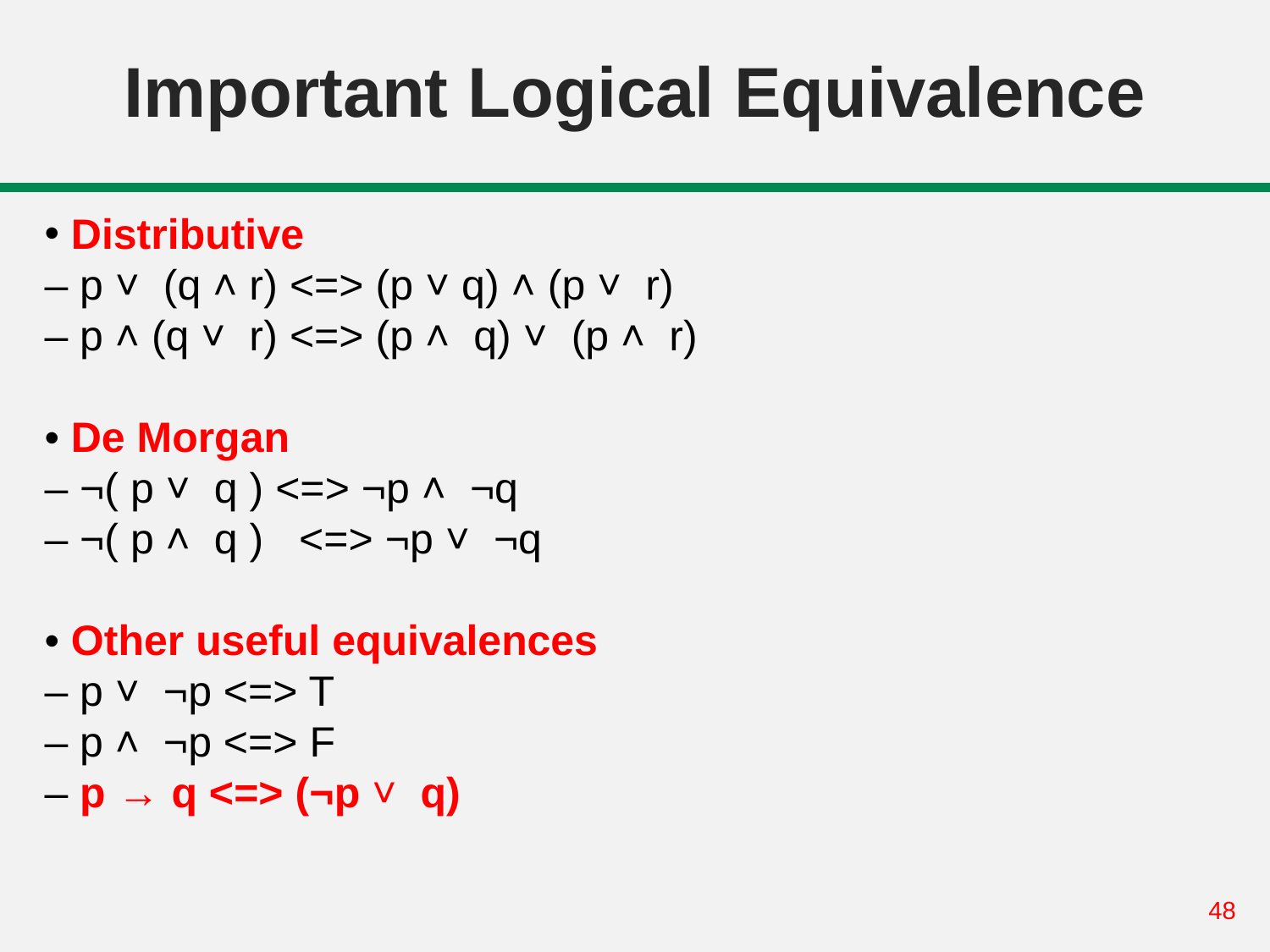

# Important Logical Equivalence
 Distributive
– p ˅  (q ˄ r) <=> (p ˅ q) ˄ (p ˅  r)
– p ˄ (q ˅  r) <=> (p ˄  q) ˅  (p ˄  r)

• De Morgan
– ¬( p ˅  q ) <=> ¬p ˄  ¬q
– ¬( p ˄  q )   <=> ¬p ˅  ¬q

• Other useful equivalences
– p ˅  ¬p <=> T
– p ˄  ¬p <=> F
– p → q <=> (¬p ˅  q)